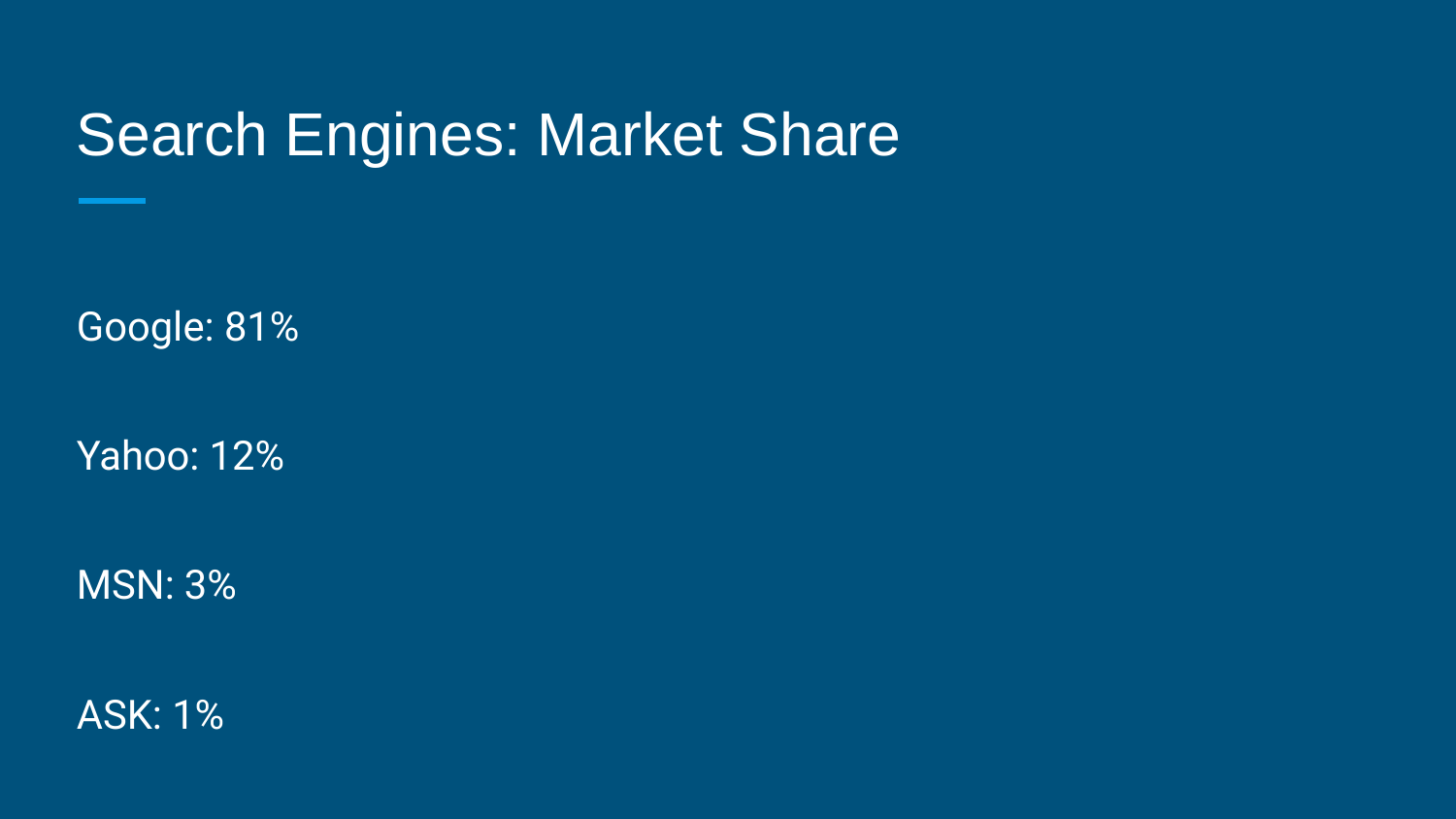

# Search Engines: Market Share
Google: 81%
Yahoo: 12%
MSN: 3%
ASK: 1%